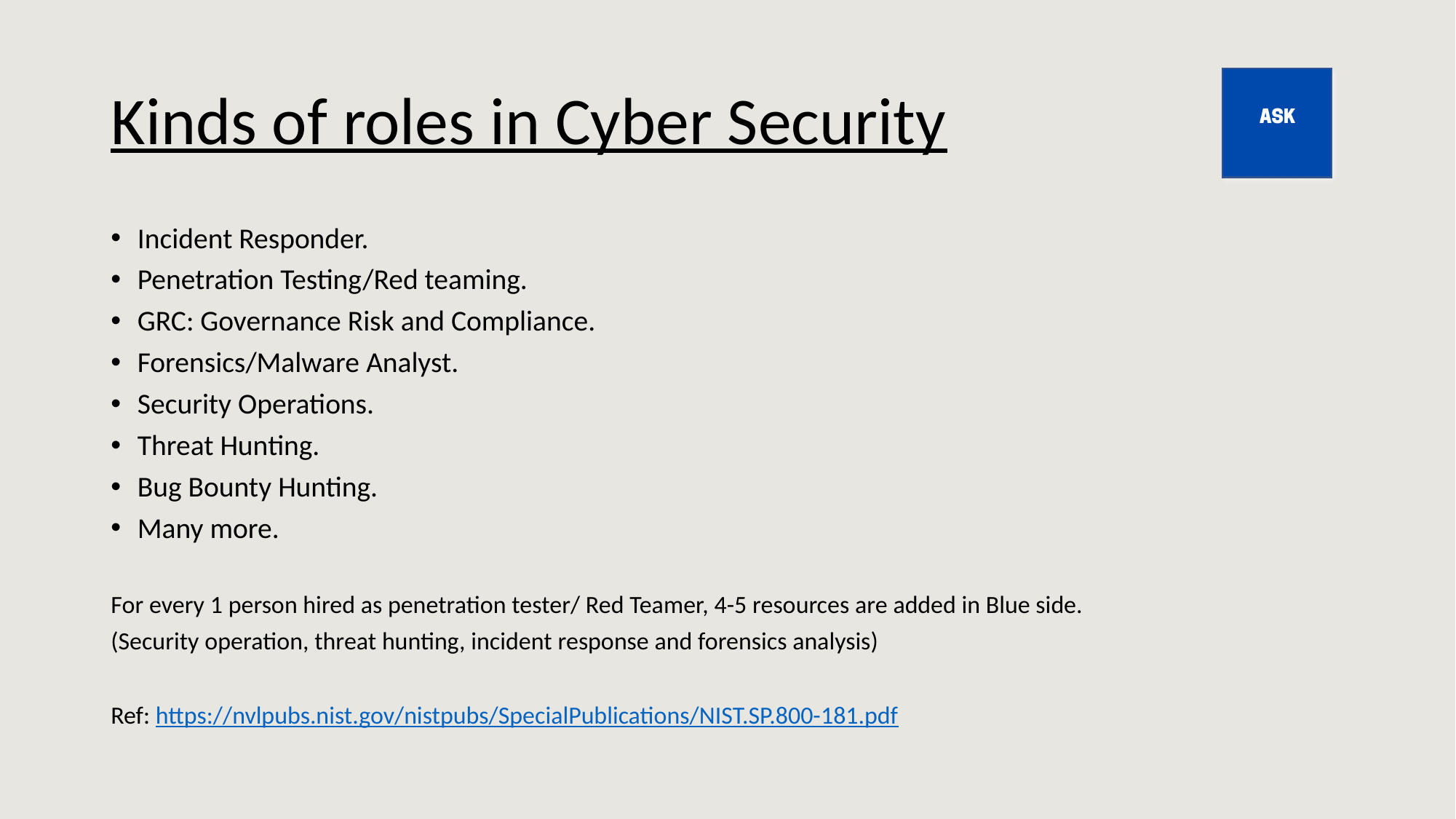

# Kinds of roles in Cyber Security
Incident Responder.
Penetration Testing/Red teaming.
GRC: Governance Risk and Compliance.
Forensics/Malware Analyst.
Security Operations.
Threat Hunting.
Bug Bounty Hunting.
Many more.

For every 1 person hired as penetration tester/ Red Teamer, 4-5 resources are added in Blue side.
(Security operation, threat hunting, incident response and forensics analysis)

Ref: https://nvlpubs.nist.gov/nistpubs/SpecialPublications/NIST.SP.800-181.pdf